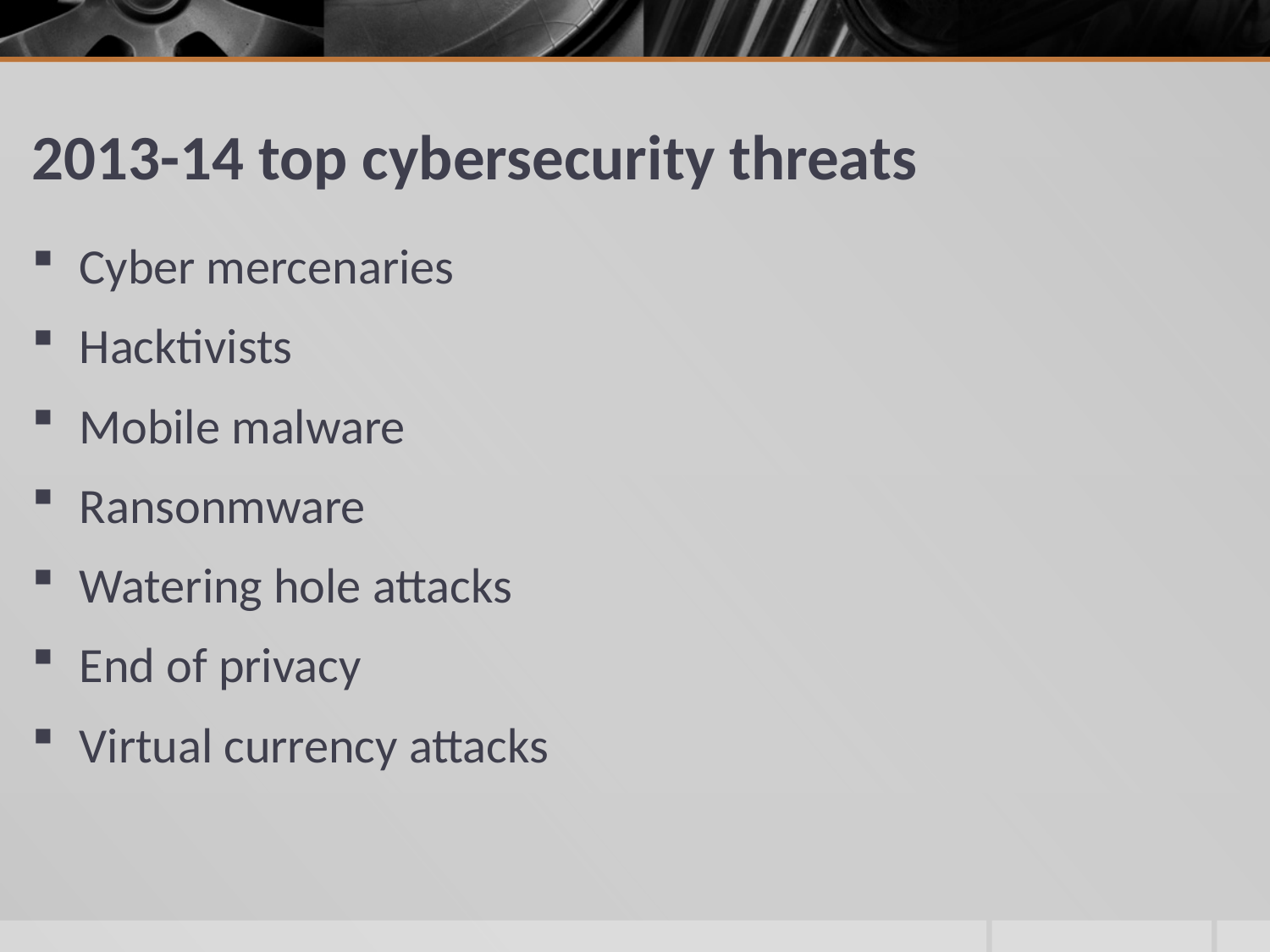

# 2013-14 top cybersecurity threats
Cyber mercenaries
Hacktivists
Mobile malware
Ransonmware
Watering hole attacks
End of privacy
Virtual currency attacks